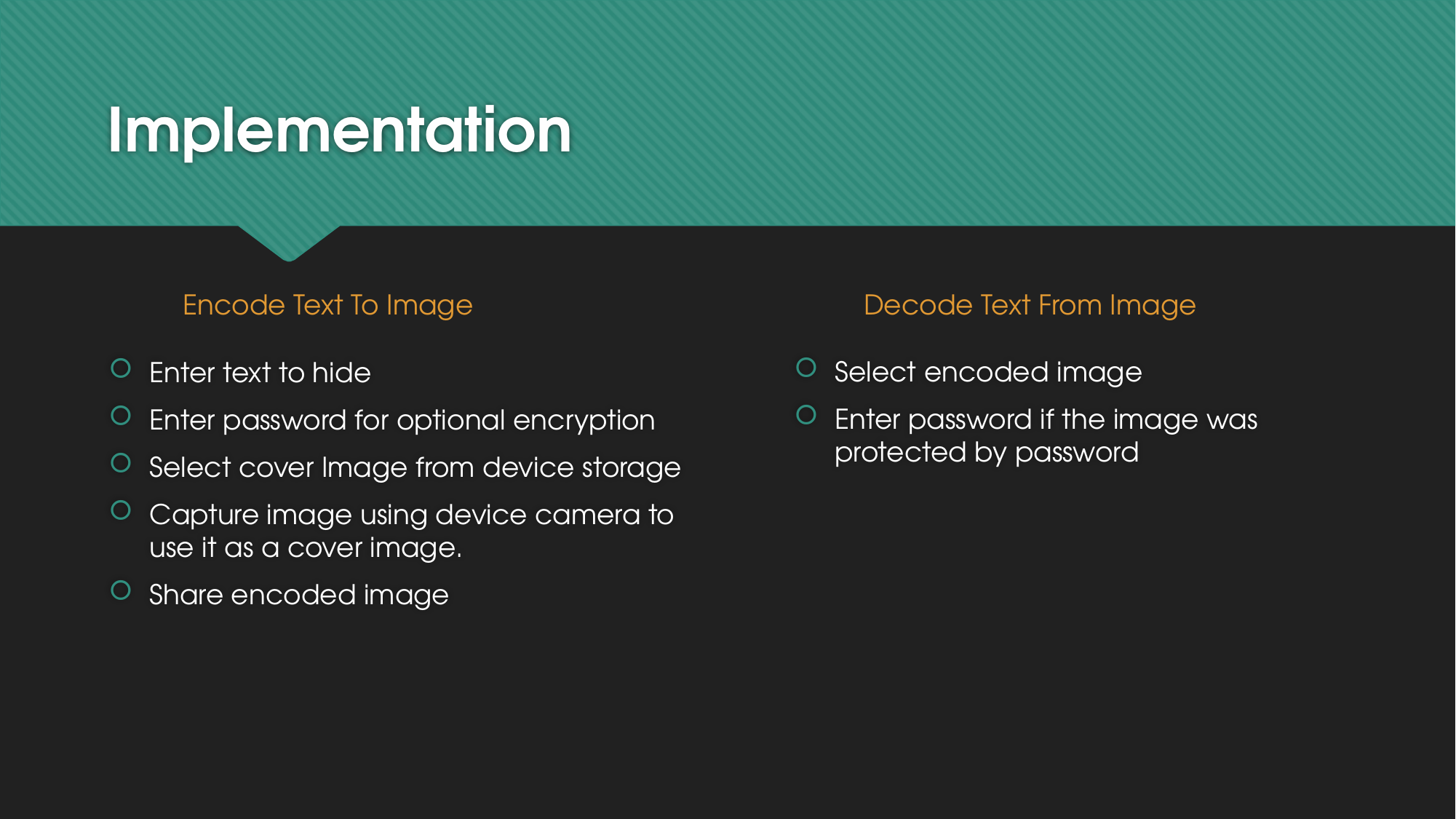

# Implementation
Enter text to hide
Enter password for optional encryption
Select cover Image from device storage
Capture image using device camera to use it as a cover image.
Share encoded image
Select encoded image
Enter password if the image was protected by password
Encode Text To Image
Decode Text From Image